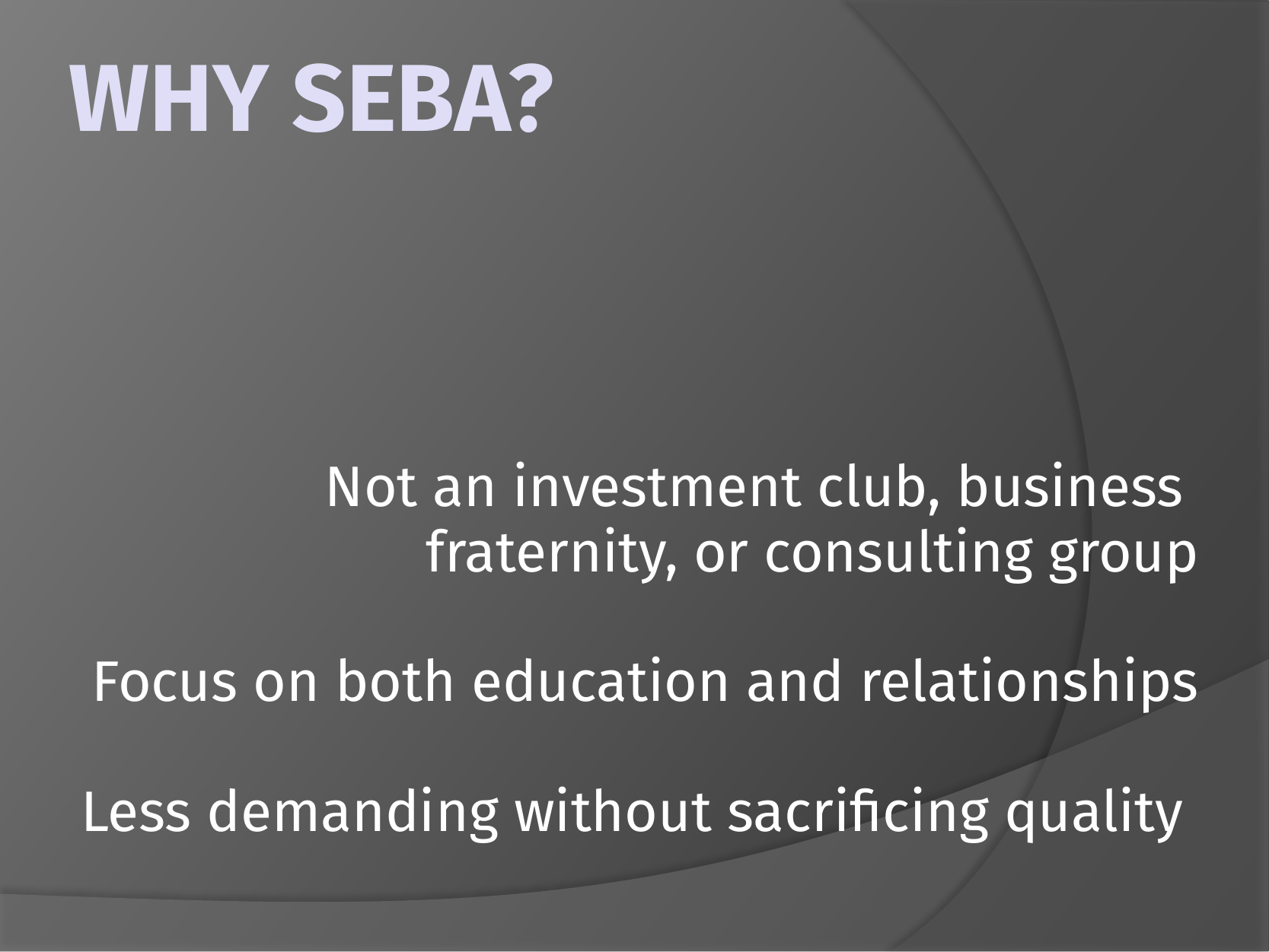

# Why Seba?
Not an investment club, business
fraternity, or consulting group

Focus on both education and relationships

Less demanding without sacrificing quality